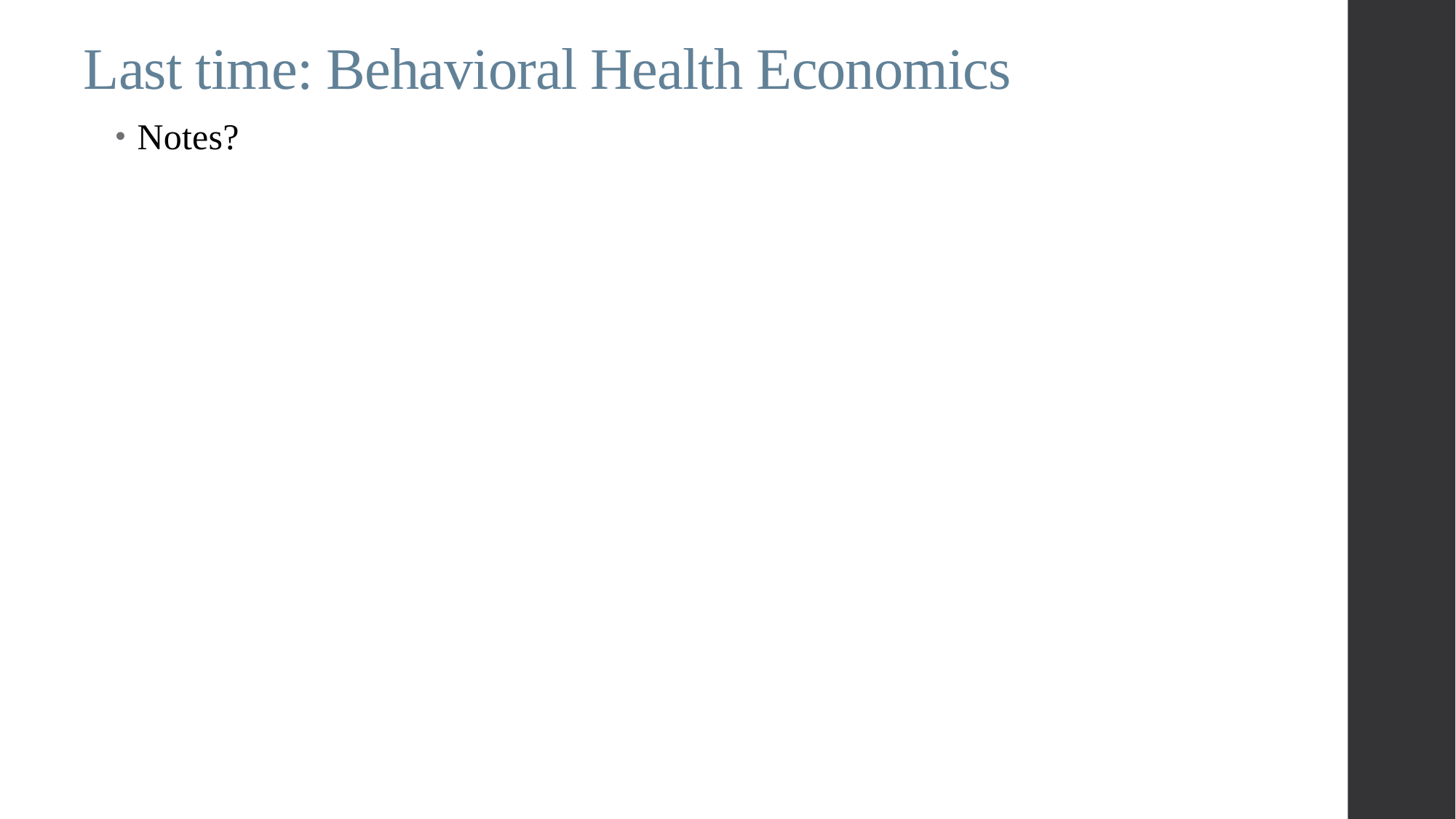

# Last time: Behavioral Health Economics
Notes?